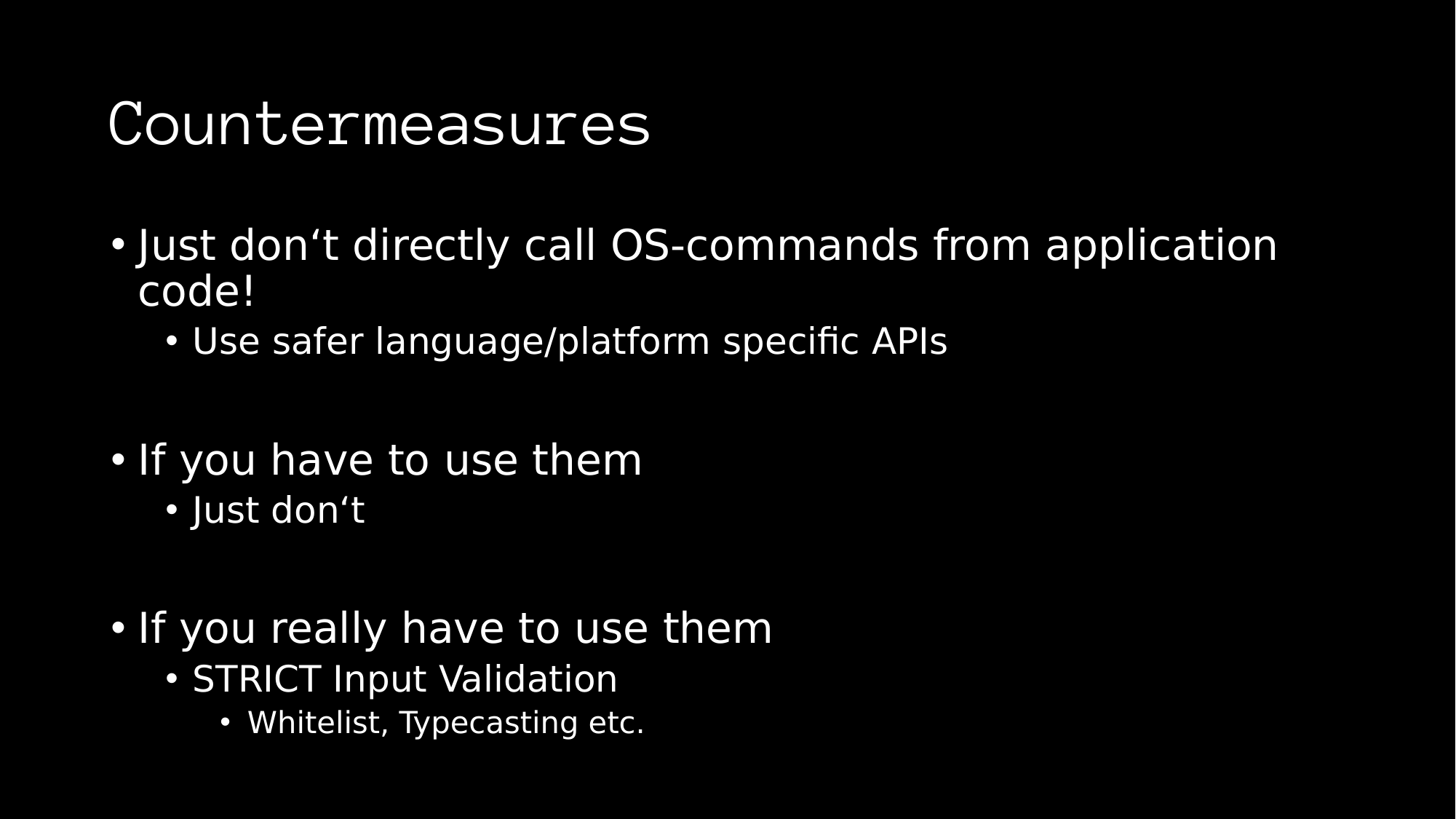

# Countermeasures
Just don‘t directly call OS-commands from application code!
Use safer language/platform specific APIs

If you have to use them
Just don‘t

If you really have to use them
STRICT Input Validation
Whitelist, Typecasting etc.